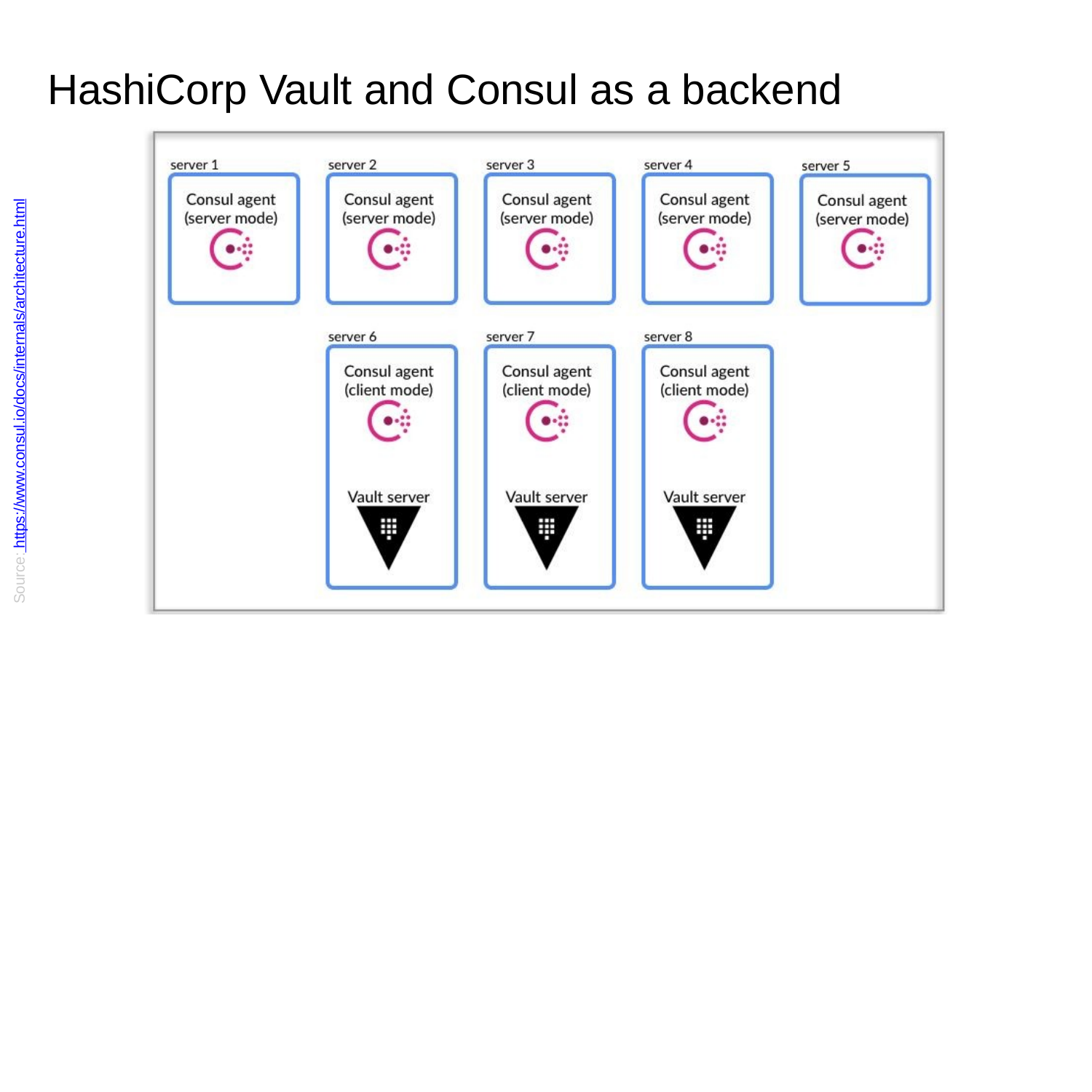

# HashiCorp Vault and Consul as a backend

Source: https://www.consul.io/docs/internals/architecture.html